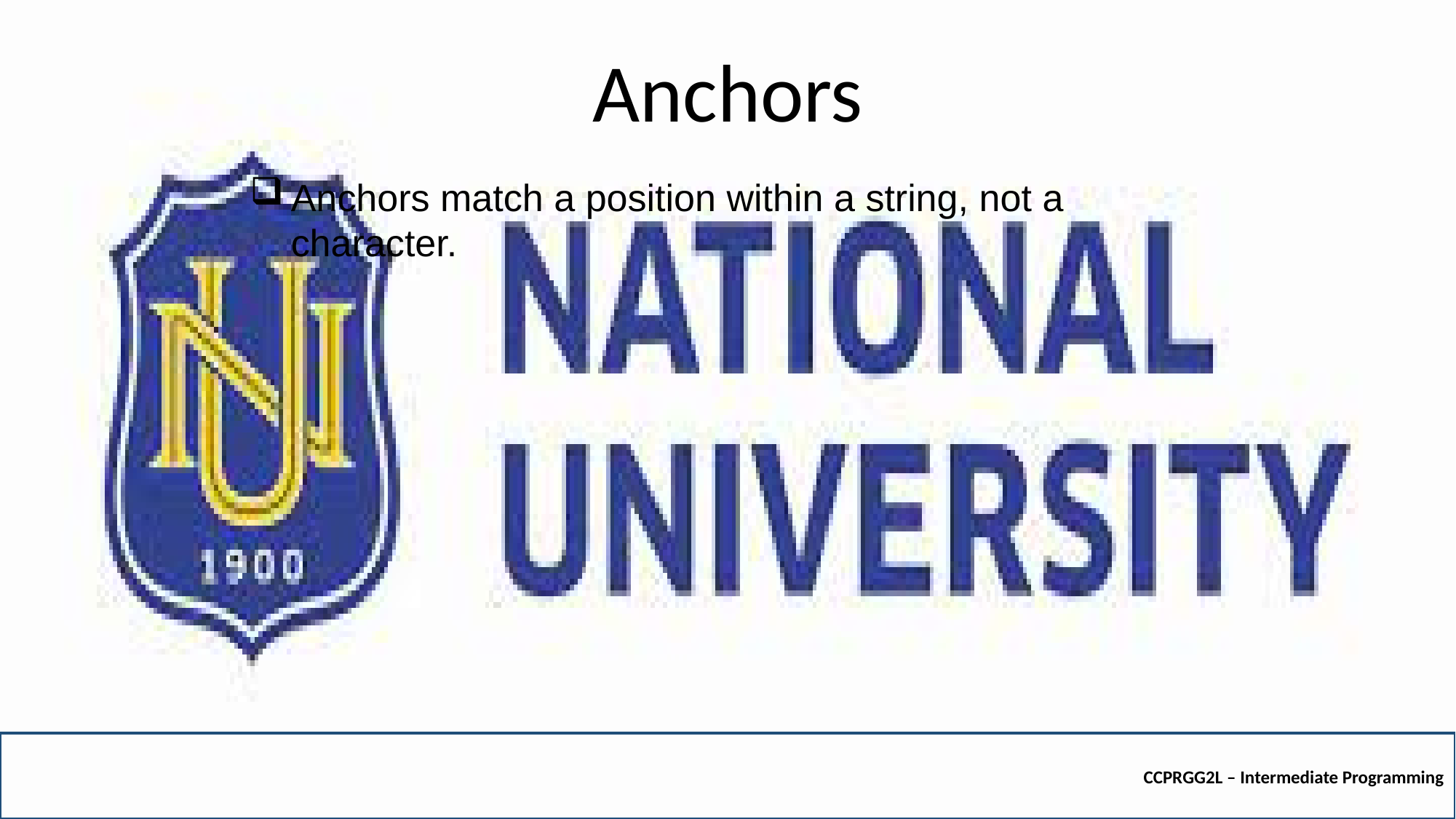

# Anchors
Anchors match a position within a string, not a character.

CCPRGG2L – Intermediate Programming